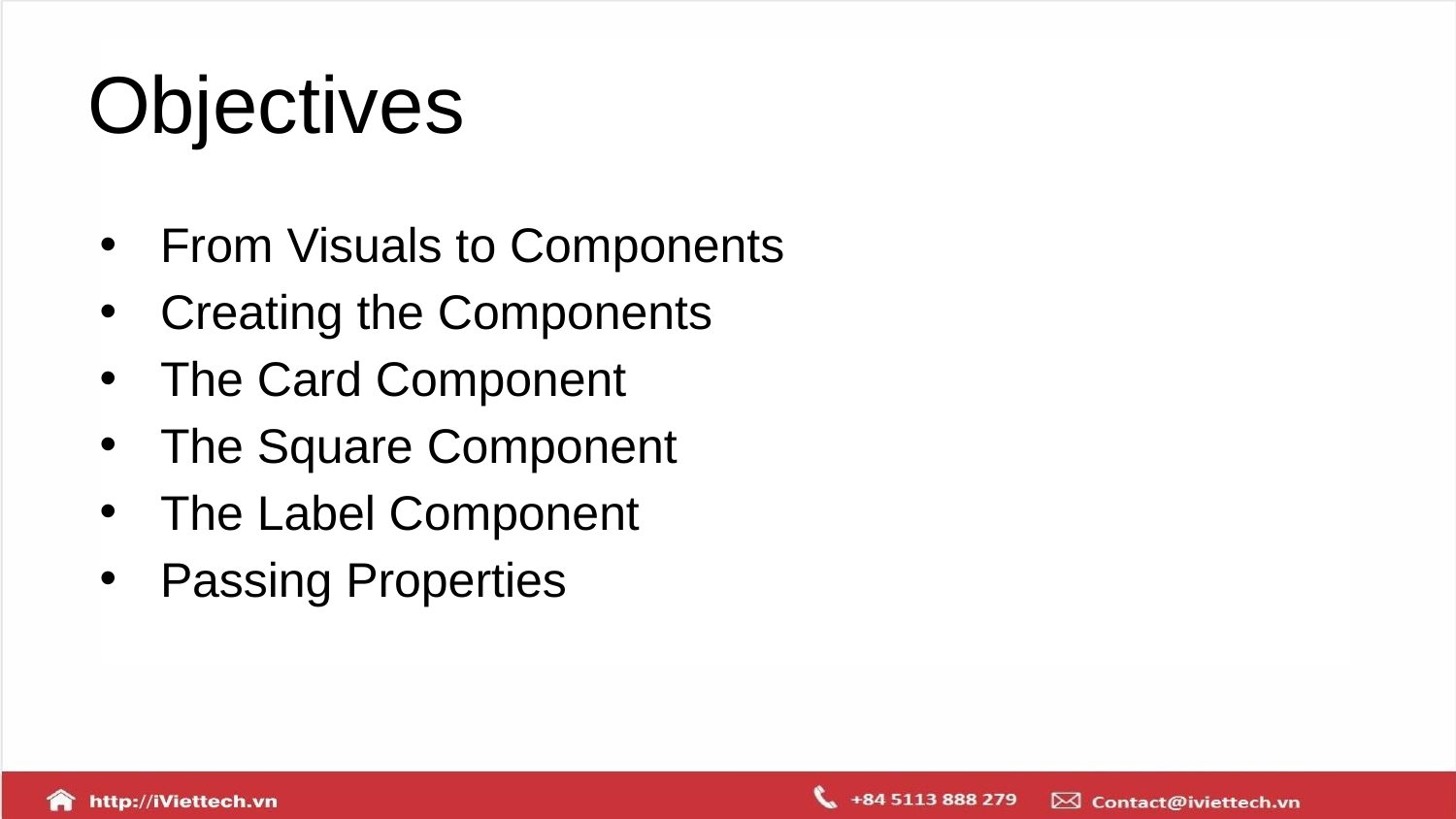

# Objectives
From Visuals to Components
Creating the Components
The Card Component
The Square Component
The Label Component
Passing Properties